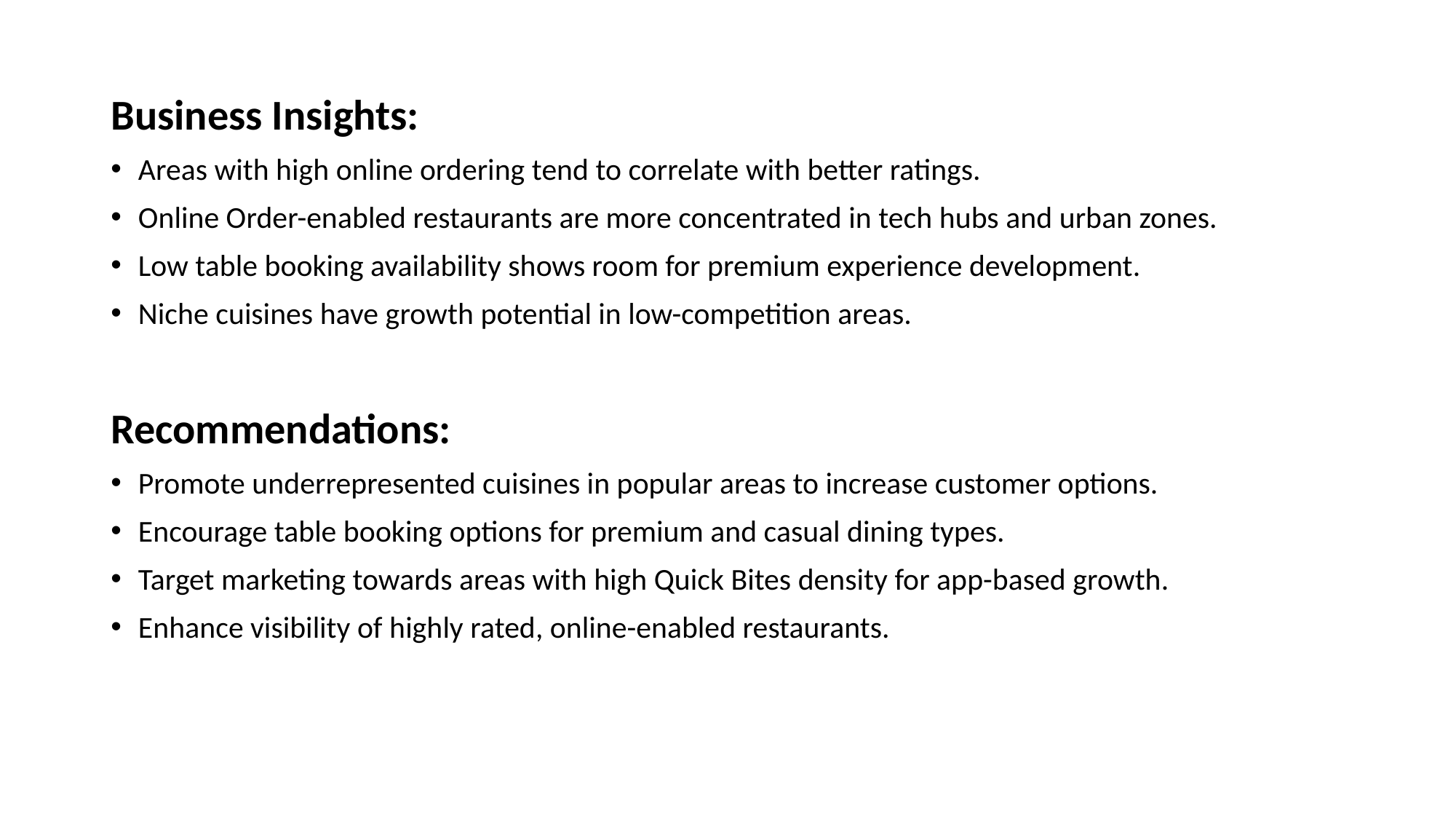

#
Business Insights:
Areas with high online ordering tend to correlate with better ratings.
Online Order-enabled restaurants are more concentrated in tech hubs and urban zones.
Low table booking availability shows room for premium experience development.
Niche cuisines have growth potential in low-competition areas.

Recommendations:
Promote underrepresented cuisines in popular areas to increase customer options.
Encourage table booking options for premium and casual dining types.
Target marketing towards areas with high Quick Bites density for app-based growth.
Enhance visibility of highly rated, online-enabled restaurants.